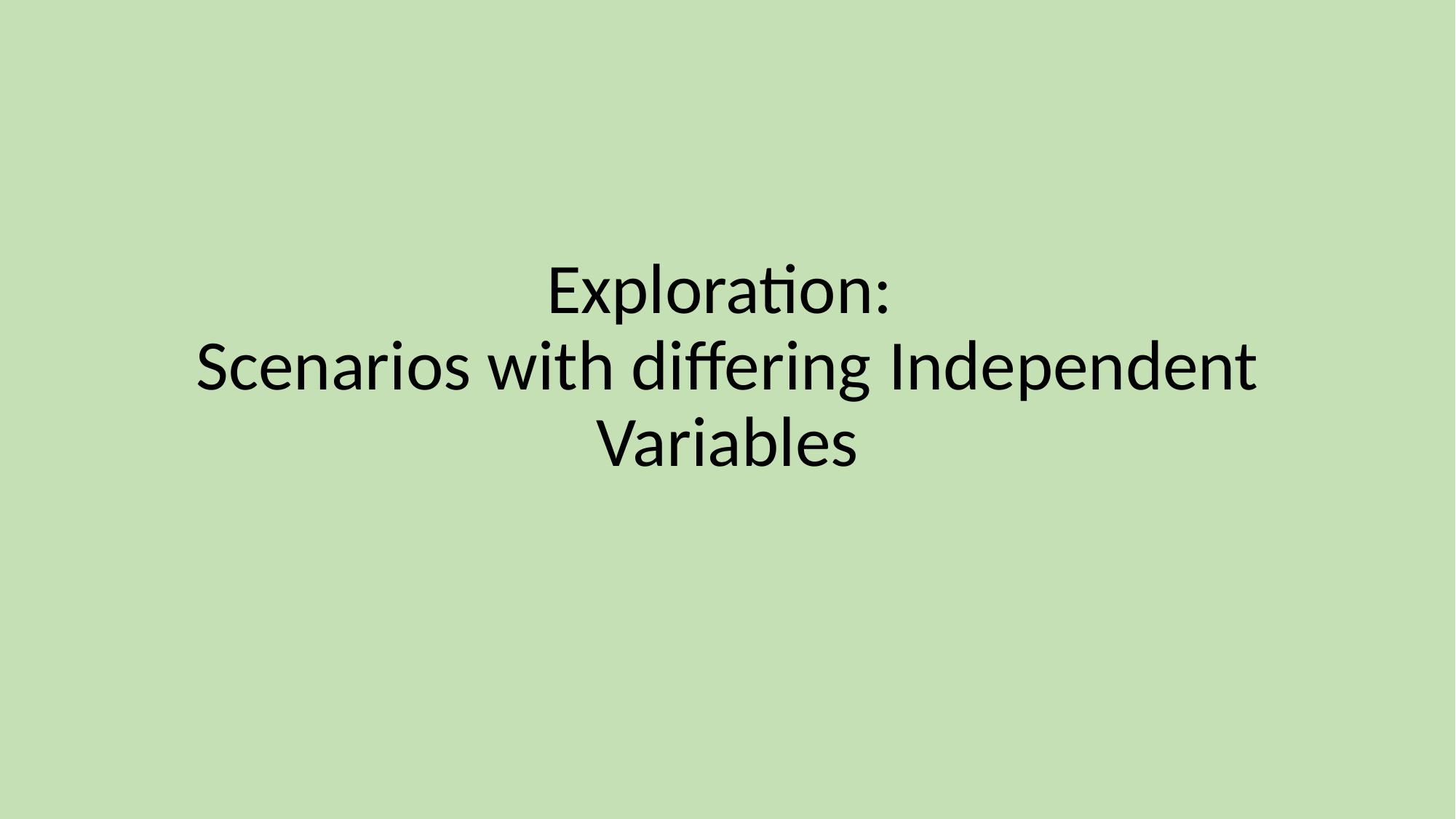

# Exploration: Scenarios with differing Independent Variables